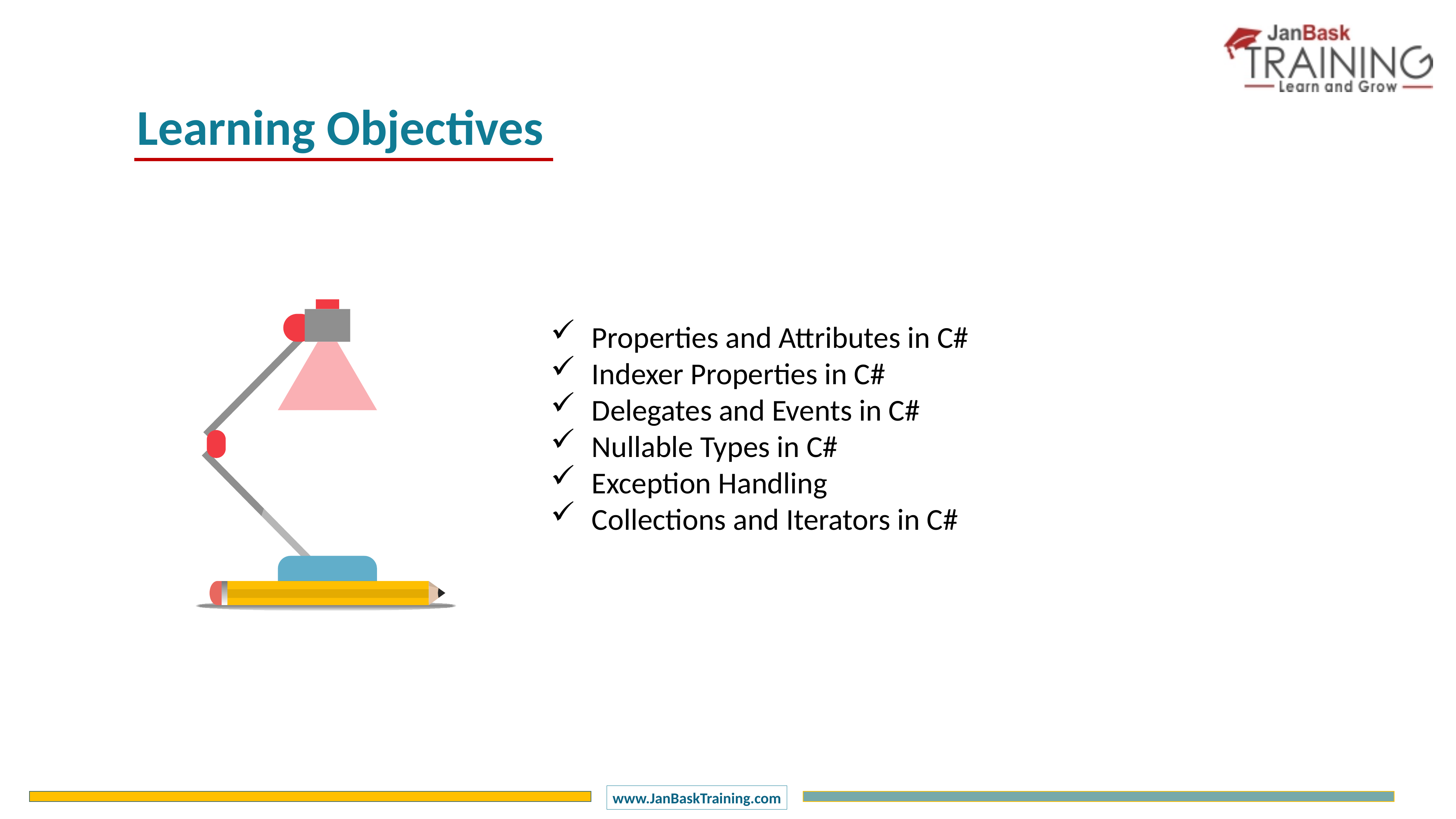

Learning Objectives

Properties and Attributes in C#
Indexer Properties in C#
Delegates and Events in C#
Nullable Types in C#
Exception Handling
Collections and Iterators in C#